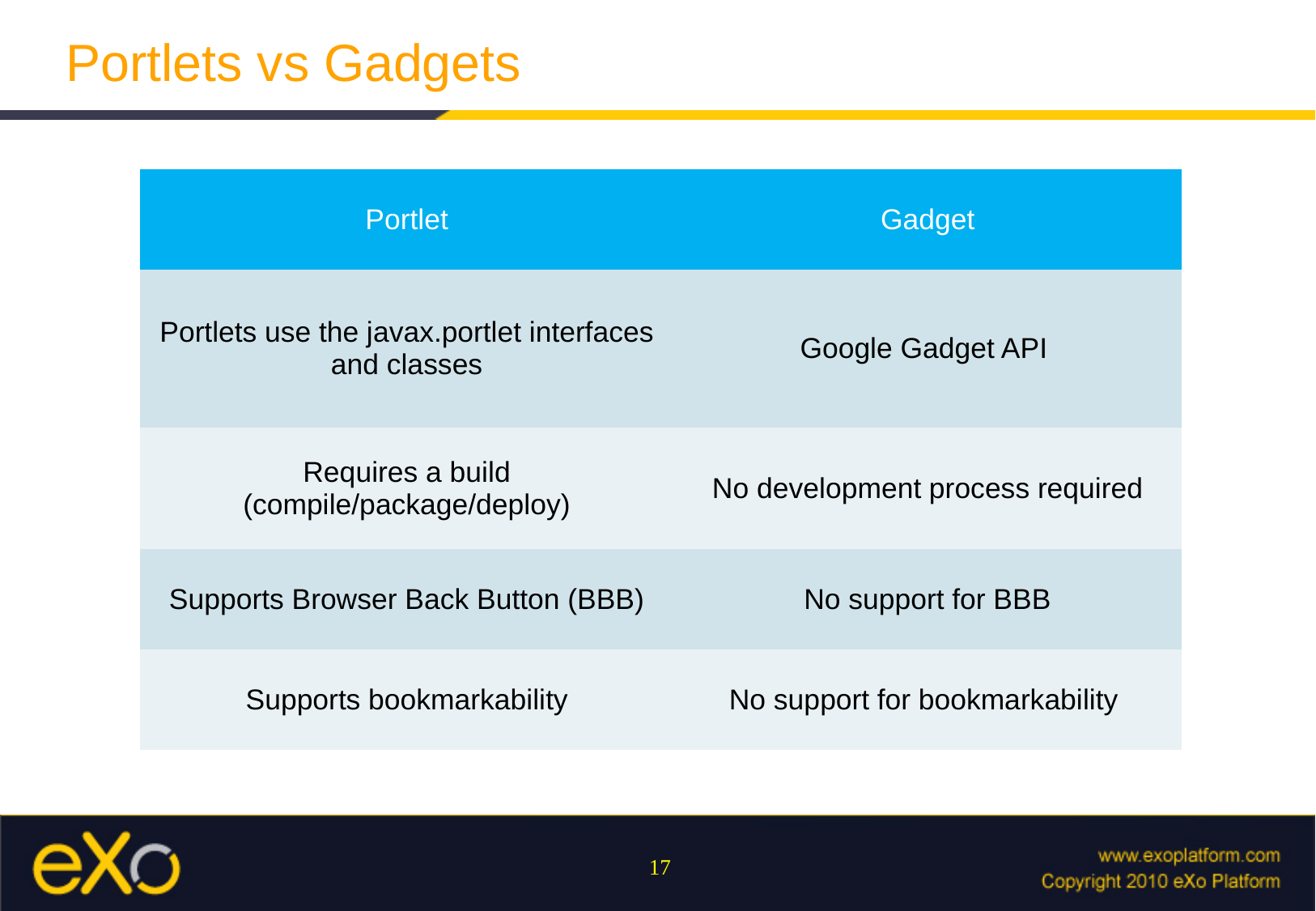

# Portlets vs Gadgets
| Portlet | Gadget |
| --- | --- |
| Portlets use the javax.portlet interfaces and classes | Google Gadget API |
| Requires a build (compile/package/deploy) | No development process required |
| Supports Browser Back Button (BBB) | No support for BBB |
| Supports bookmarkability | No support for bookmarkability |